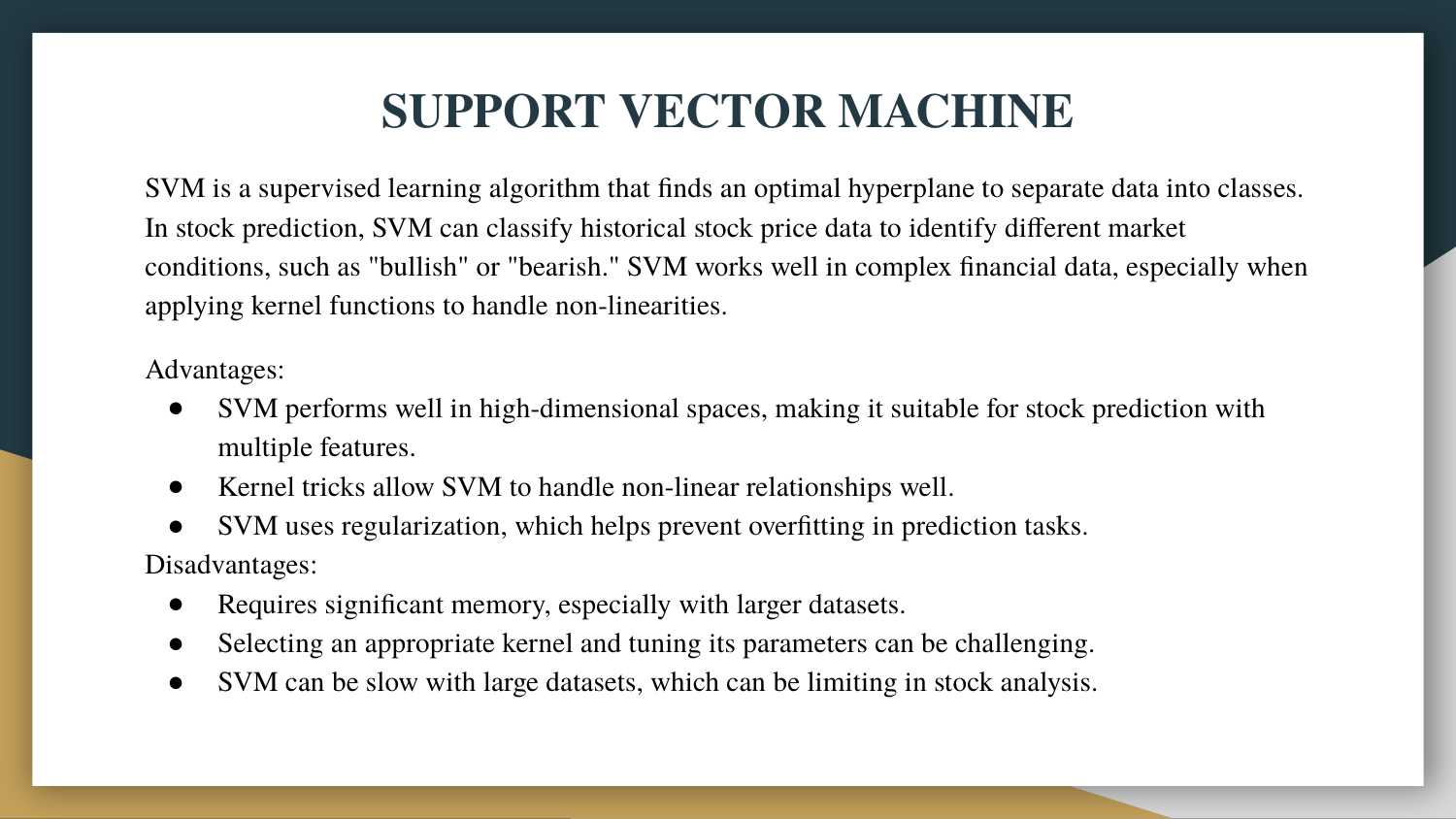

# SUPPORT VECTOR MACHINE
SVM is a supervised learning algorithm that finds an optimal hyperplane to separate data into classes. In stock prediction, SVM can classify historical stock price data to identify different market conditions, such as "bullish" or "bearish." SVM works well in complex financial data, especially when applying kernel functions to handle non-linearities.
Advantages:
SVM performs well in high-dimensional spaces, making it suitable for stock prediction with multiple features.
Kernel tricks allow SVM to handle non-linear relationships well.
SVM uses regularization, which helps prevent overfitting in prediction tasks.
Disadvantages:
Requires significant memory, especially with larger datasets.
Selecting an appropriate kernel and tuning its parameters can be challenging.
SVM can be slow with large datasets, which can be limiting in stock analysis.